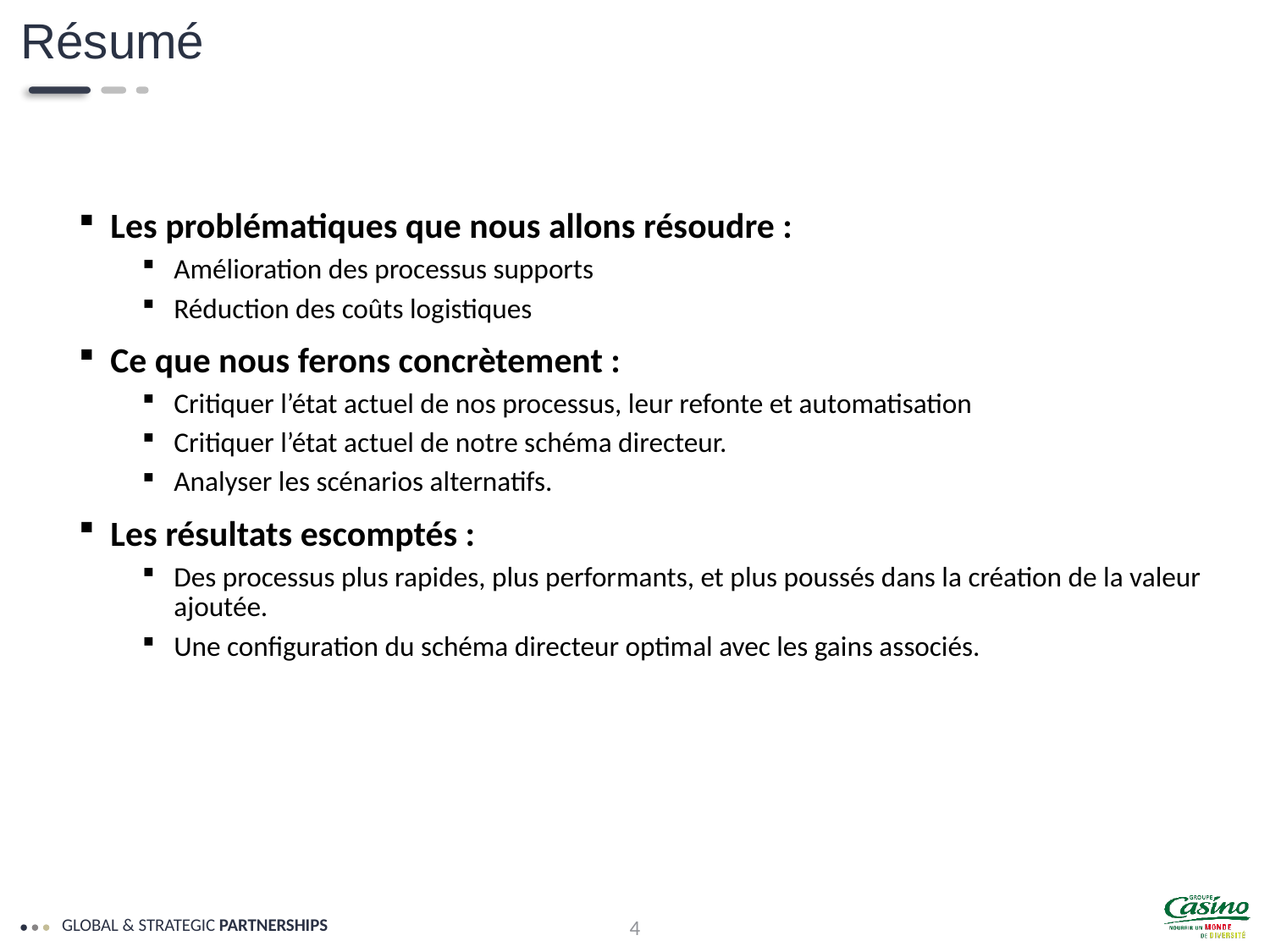

Résumé

Les problématiques que nous allons résoudre :
Amélioration des processus supports
Réduction des coûts logistiques
Ce que nous ferons concrètement :
Critiquer l’état actuel de nos processus, leur refonte et automatisation
Critiquer l’état actuel de notre schéma directeur.
Analyser les scénarios alternatifs.
Les résultats escomptés :
Des processus plus rapides, plus performants, et plus poussés dans la création de la valeur ajoutée.
Une configuration du schéma directeur optimal avec les gains associés.
4